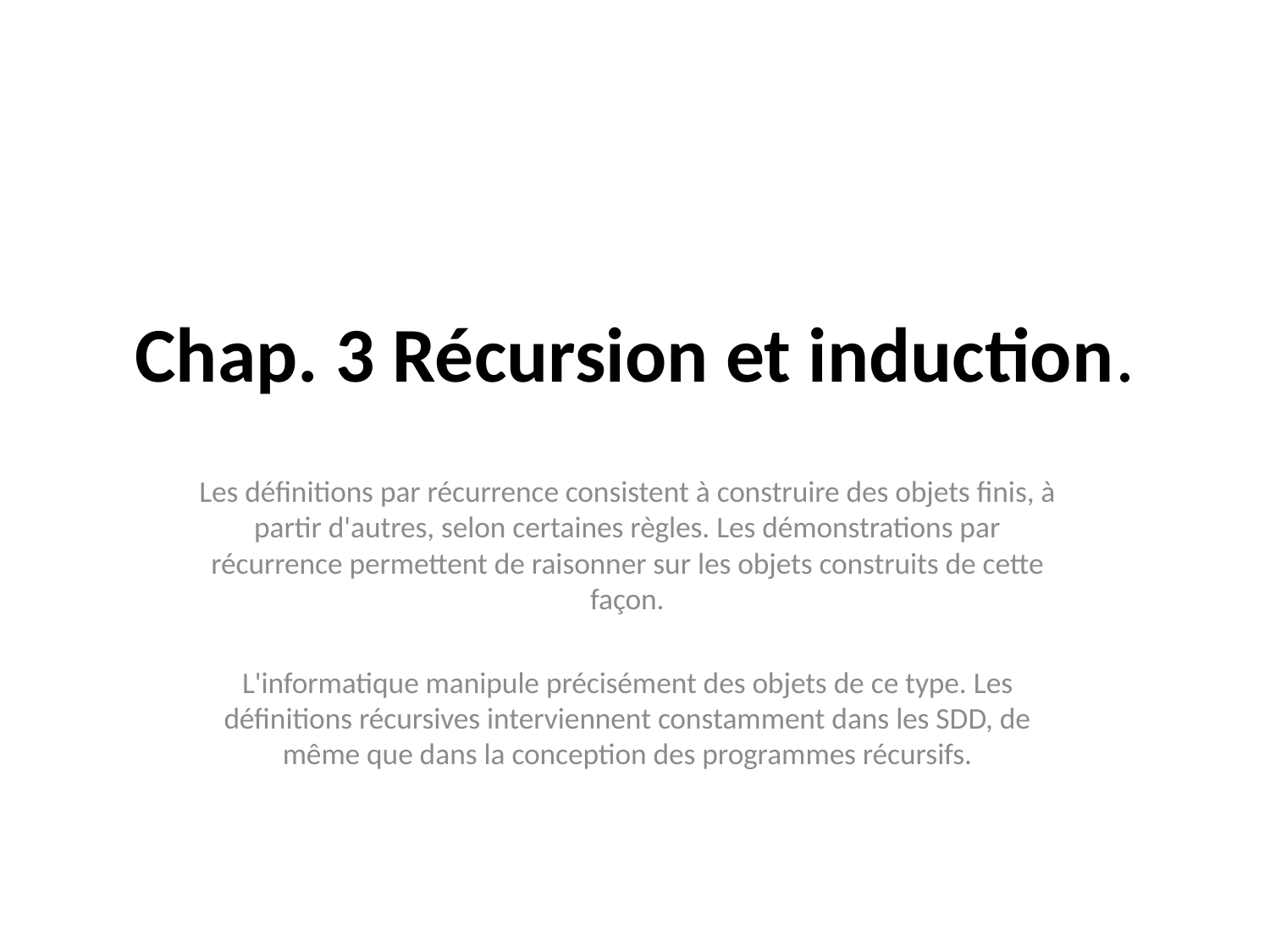

# Chap. 3 Récursion et induction.
Les définitions par récurrence consistent à construire des objets finis, à partir d'autres, selon certaines règles. Les démonstrations par récurrence permettent de raisonner sur les objets construits de cette façon.

L'informatique manipule précisément des objets de ce type. Les définitions récursives interviennent constamment dans les SDD, de même que dans la conception des programmes récursifs.